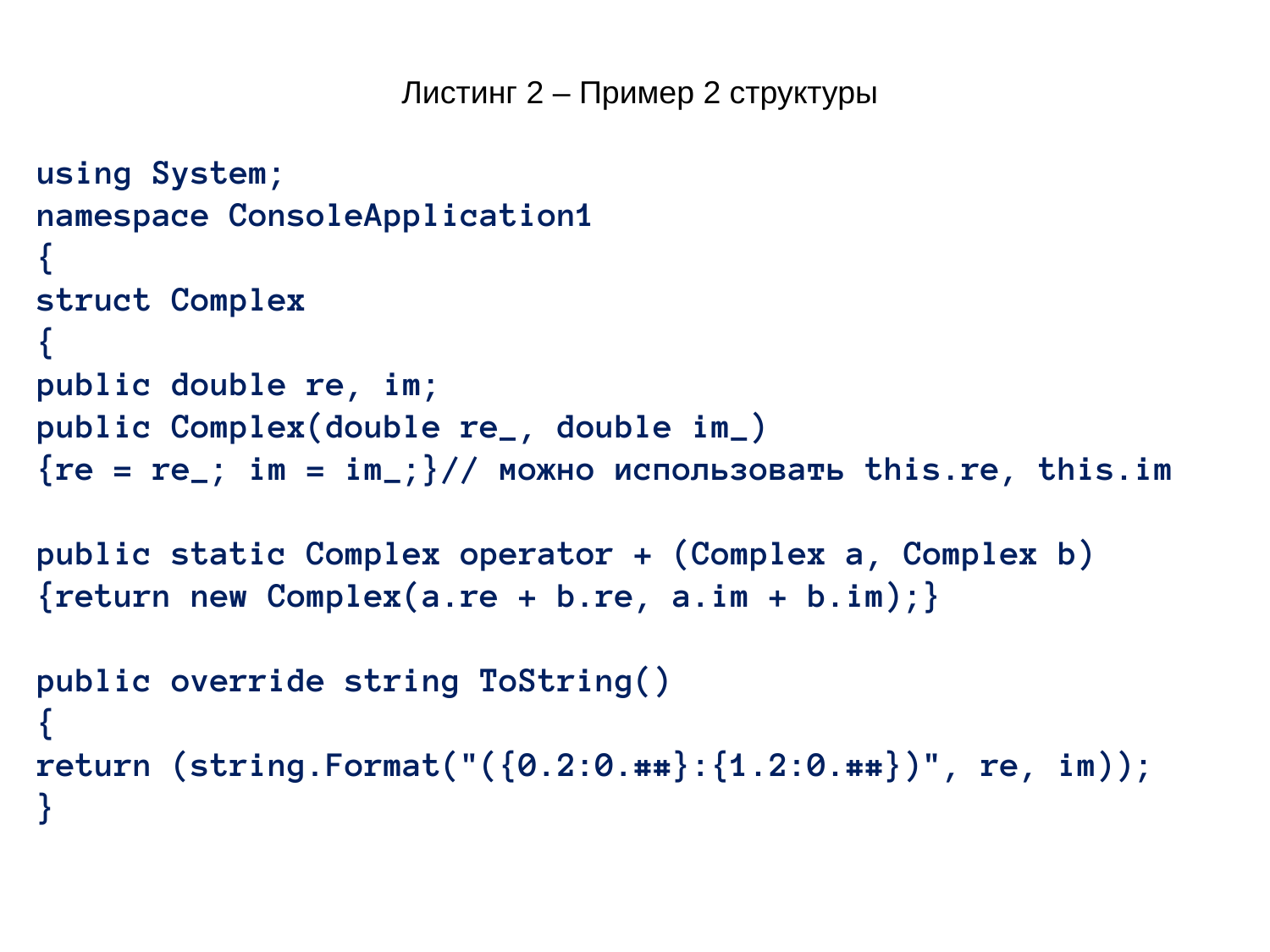

Листинг 2 – Пример 2 структуры

using System;
namespace ConsoleApplication1
{
struct Complex
{
public double re, im;
public Complex(double re_, double im_)
{re = re_; im = im_;}// можно использовать this.re, this.im

public static Complex operator + (Complex a, Complex b)
{return new Complex(a.re + b.re, a.im + b.im);}

public override string ToString()
{
return (string.Format("({0.2:0.##}:{1.2:0.##})", re, im));
}